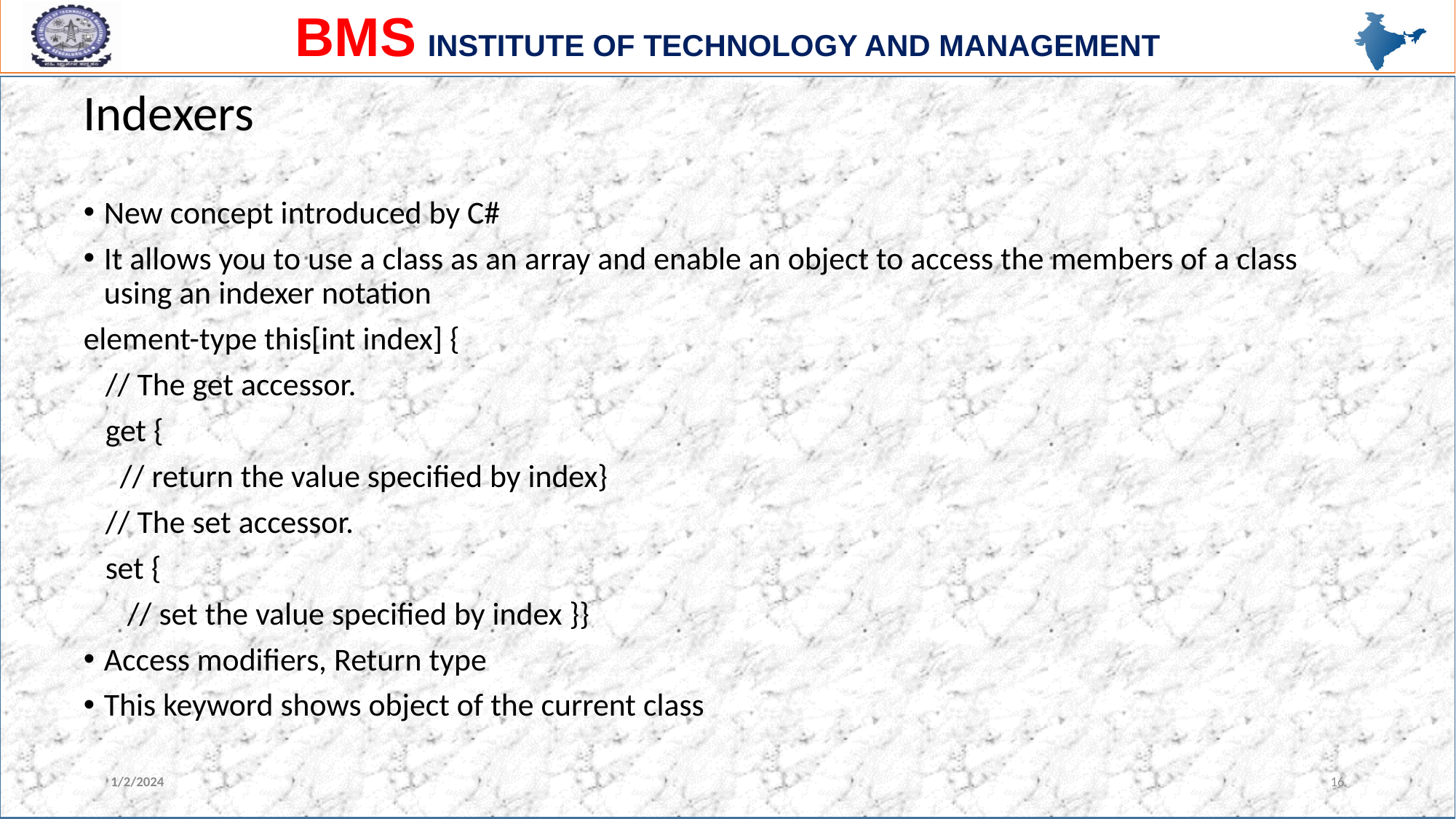

# Indexers
New concept introduced by C#
It allows you to use a class as an array and enable an object to access the members of a class using an indexer notation
element-type this[int index] {
   // The get accessor.
   get {
     // return the value specified by index}
   // The set accessor.
   set {
      // set the value specified by index }}
Access modifiers, Return type
This keyword shows object of the current class
1/2/2024
16